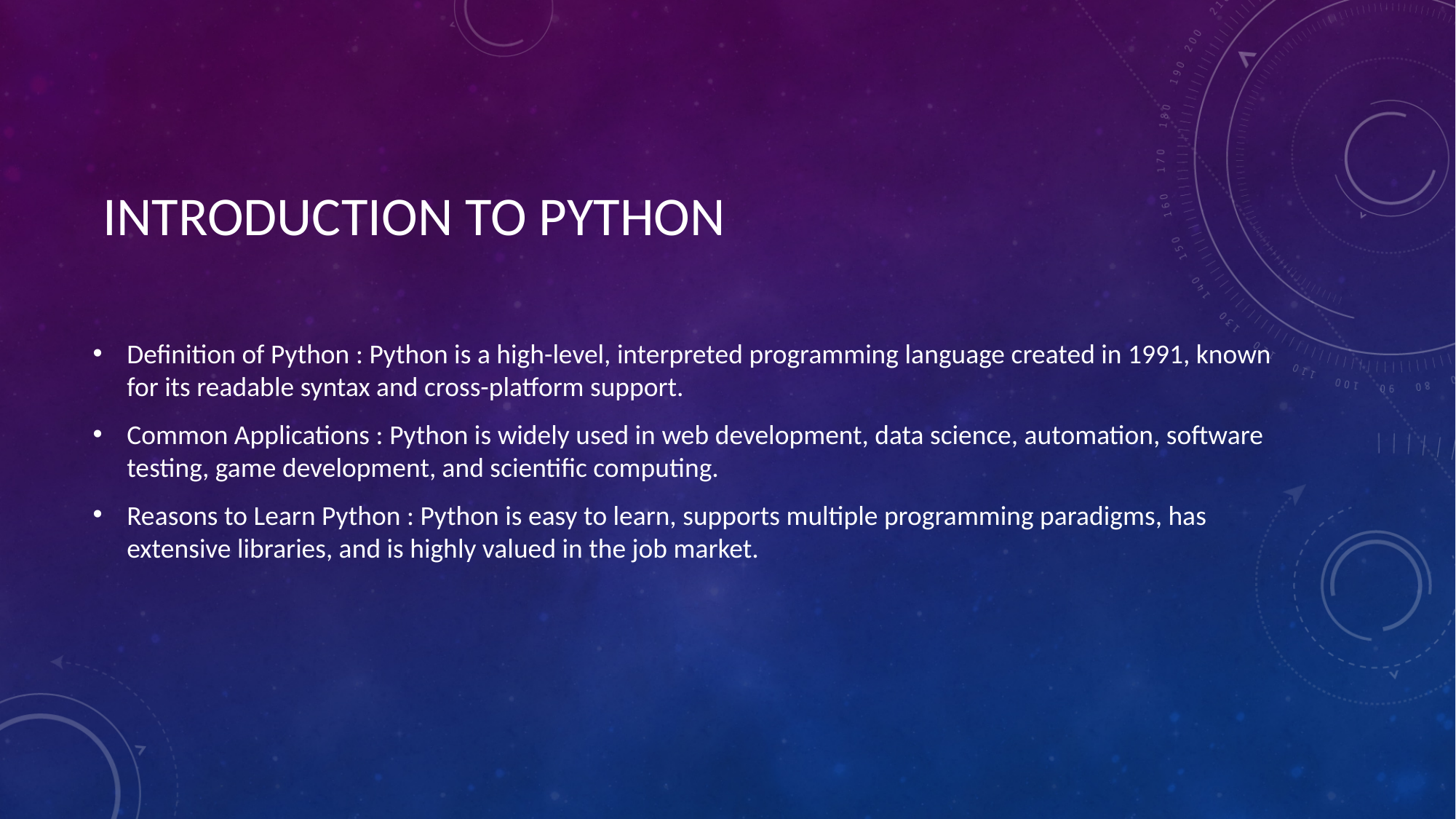

# Introduction to Python
Definition of Python : Python is a high-level, interpreted programming language created in 1991, known for its readable syntax and cross-platform support.
Common Applications : Python is widely used in web development, data science, automation, software testing, game development, and scientific computing.
Reasons to Learn Python : Python is easy to learn, supports multiple programming paradigms, has extensive libraries, and is highly valued in the job market.